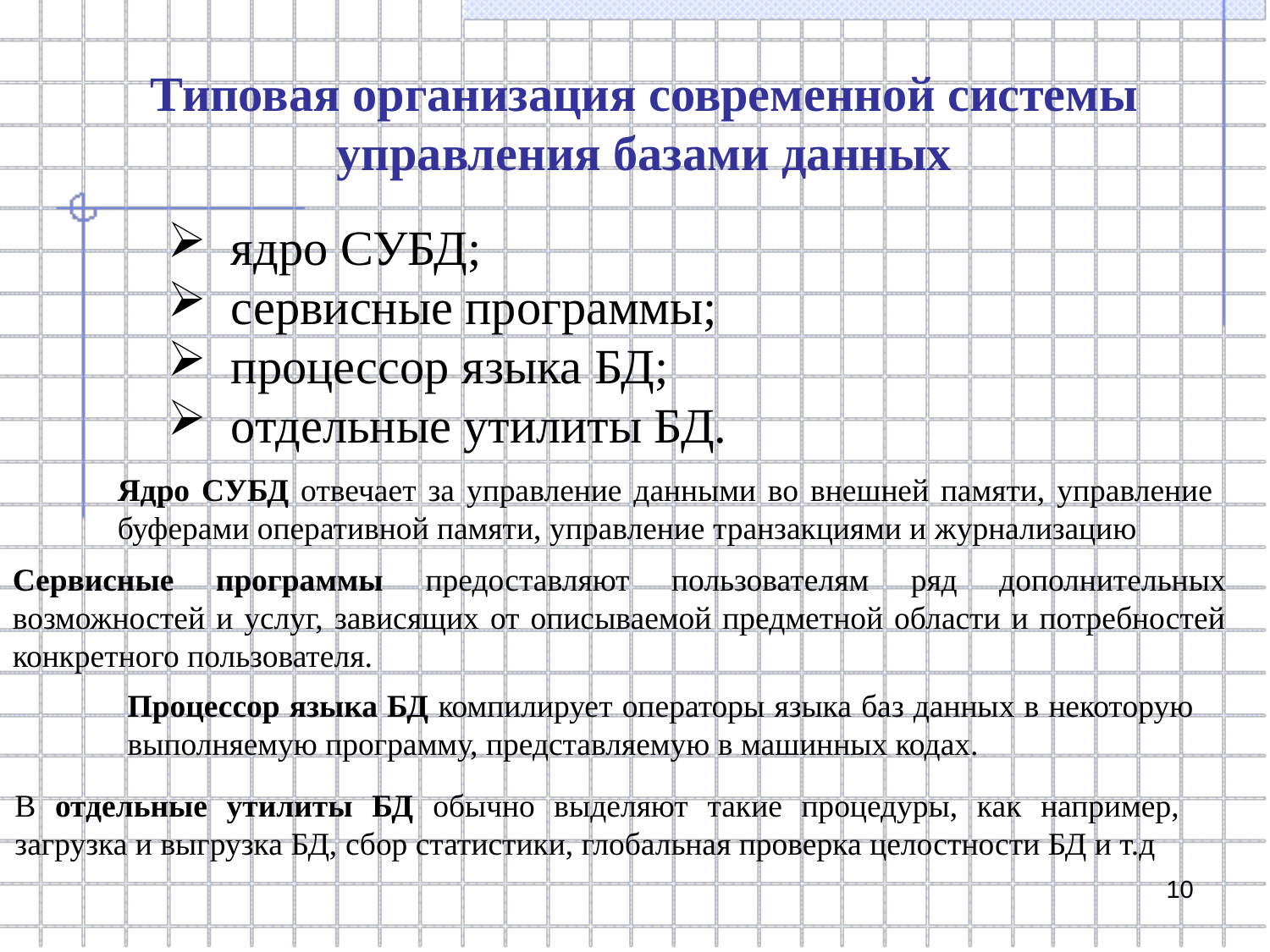

Типовая организация современной системы управления базами данных
ядро СУБД;
сервисные программы;
процессор языка БД;
отдельные утилиты БД.
Ядро СУБД отвечает за управление данными во внешней памяти, управление буферами оперативной памяти, управление транзакциями и журнализацию
Сервисные программы предоставляют пользователям ряд дополнительных возможностей и услуг, зависящих от описываемой предметной области и потребностей конкретного пользователя.
Процессор языка БД компилирует операторы языка баз данных в некоторую выполняемую программу, представляемую в машинных кодах.
В отдельные утилиты БД обычно выделяют такие процедуры, как например, загрузка и выгрузка БД, сбор статистики, глобальная проверка целостности БД и т.д
10